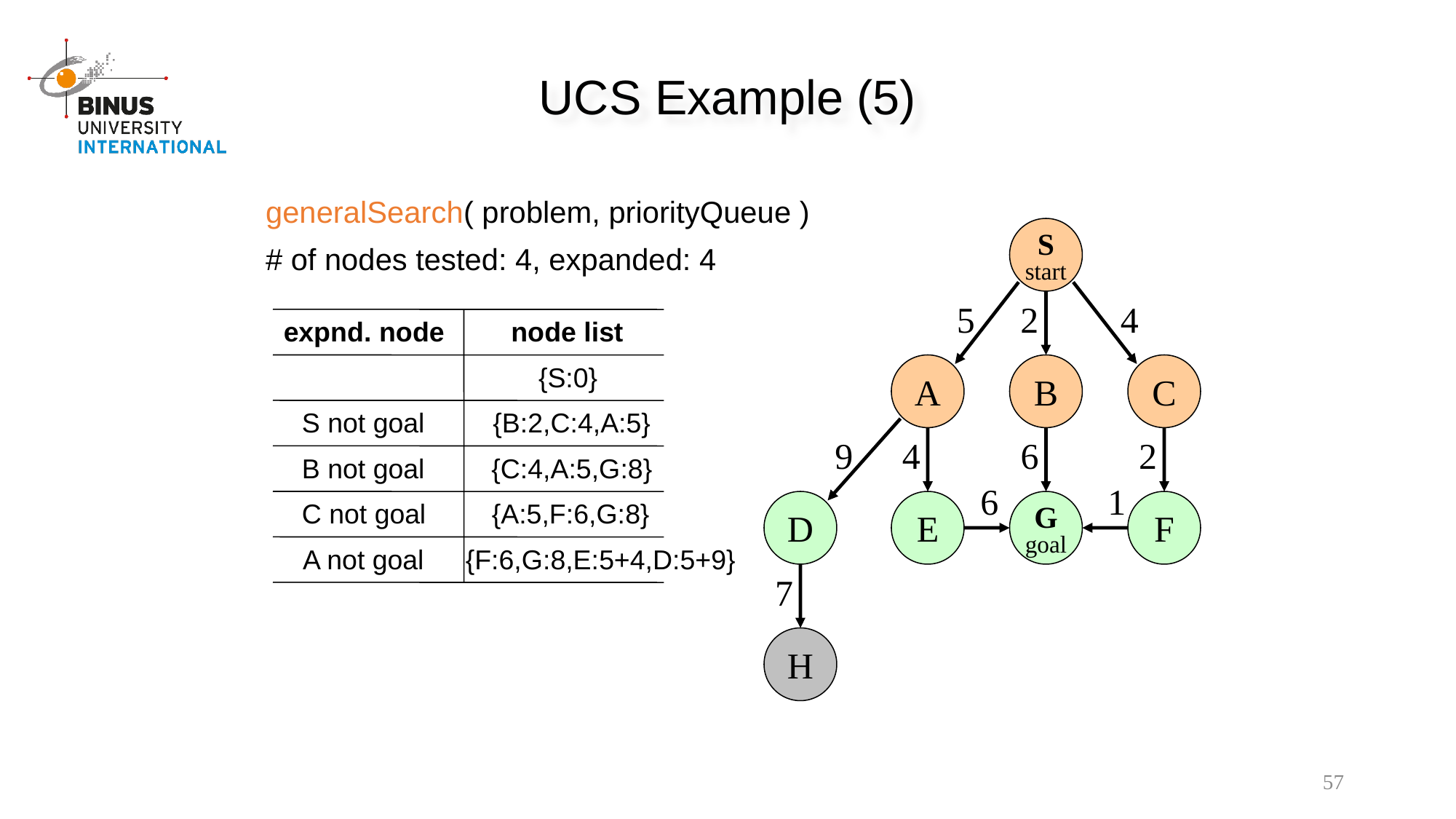

UCS Example (5)
generalSearch( problem, priorityQueue )
# of nodes tested: 4, expanded: 4

S
start

5
2

4

expnd. node
node list

A
B
C
{S:0}

S not goal
{B:2,C:4,A:5}

9
4

6

2

B not goal
{C:4,A:5,G:8}
6
1

D
E
G
goal
F
C not goal
{A:5,F:6,G:8}

A not goal
{F:6,G:8,E:5+4,D:5+9}
7

H
57